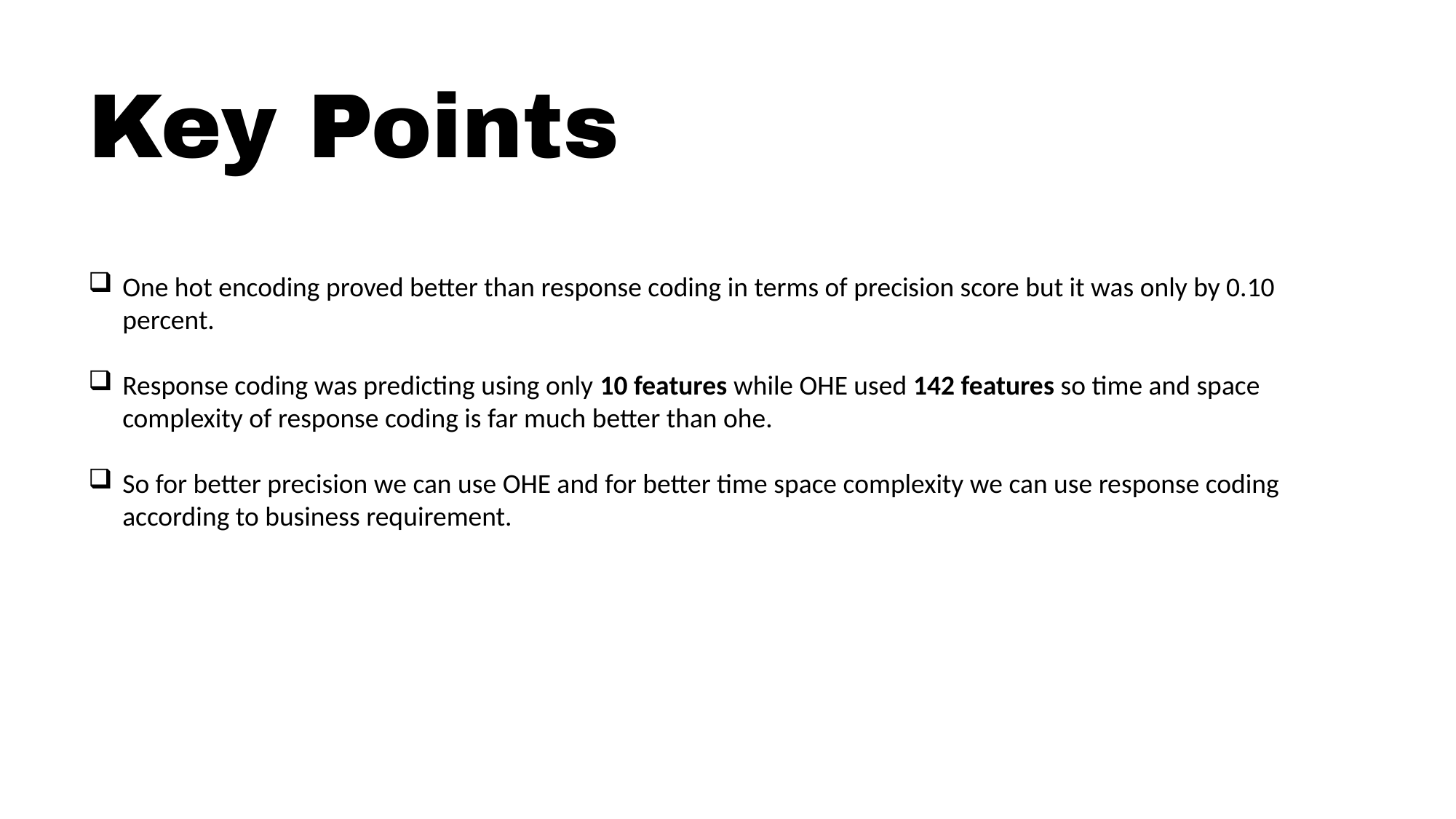

Key Points
One hot encoding proved better than response coding in terms of precision score but it was only by 0.10 percent.

Response coding was predicting using only 10 features while OHE used 142 features so time and space complexity of response coding is far much better than ohe.

So for better precision we can use OHE and for better time space complexity we can use response coding according to business requirement.